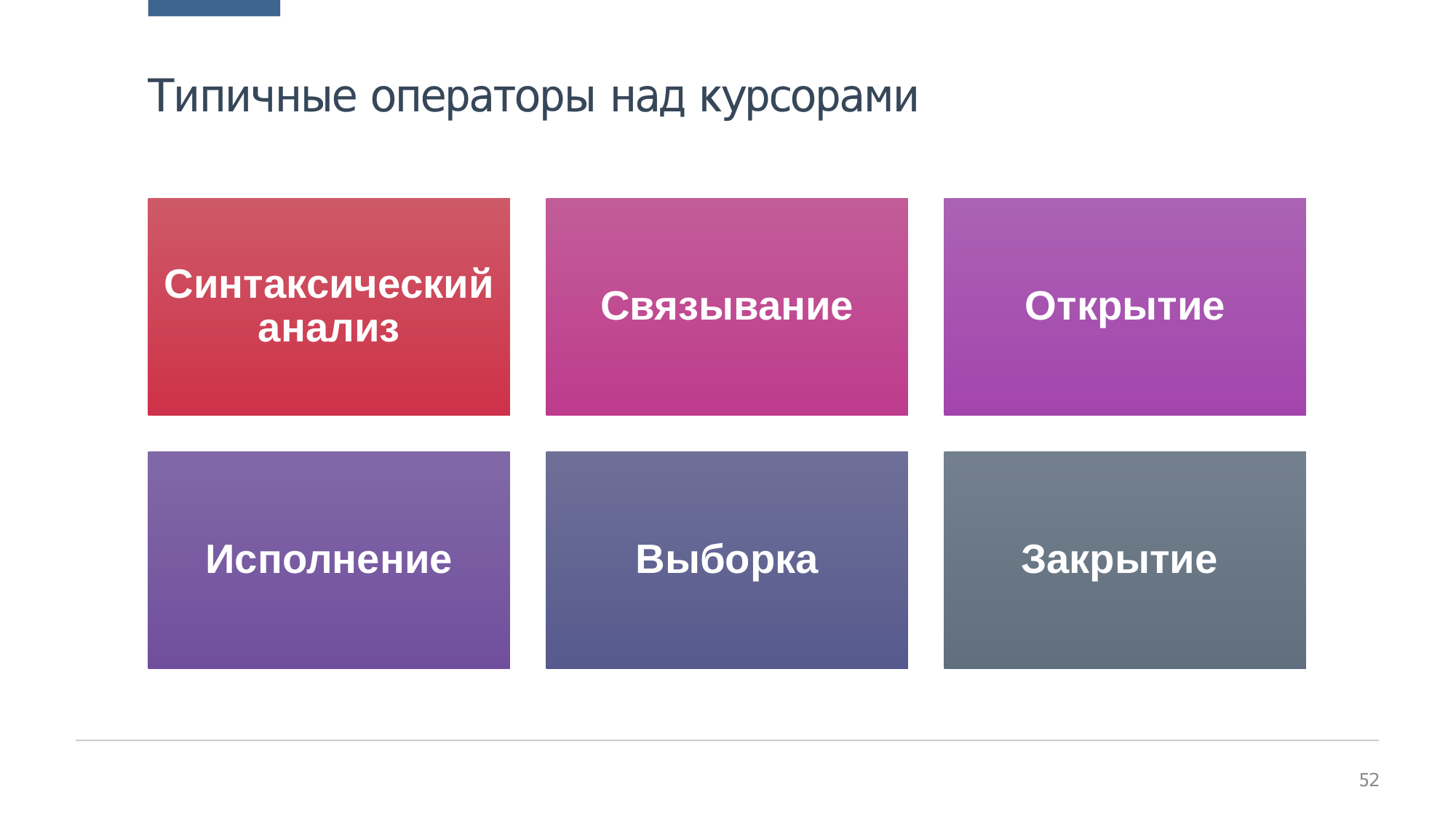

# Типичные операторы над курсорами
Синтаксический анализ
Связывание
Открытие
Исполнение
Выборка
Закрытие